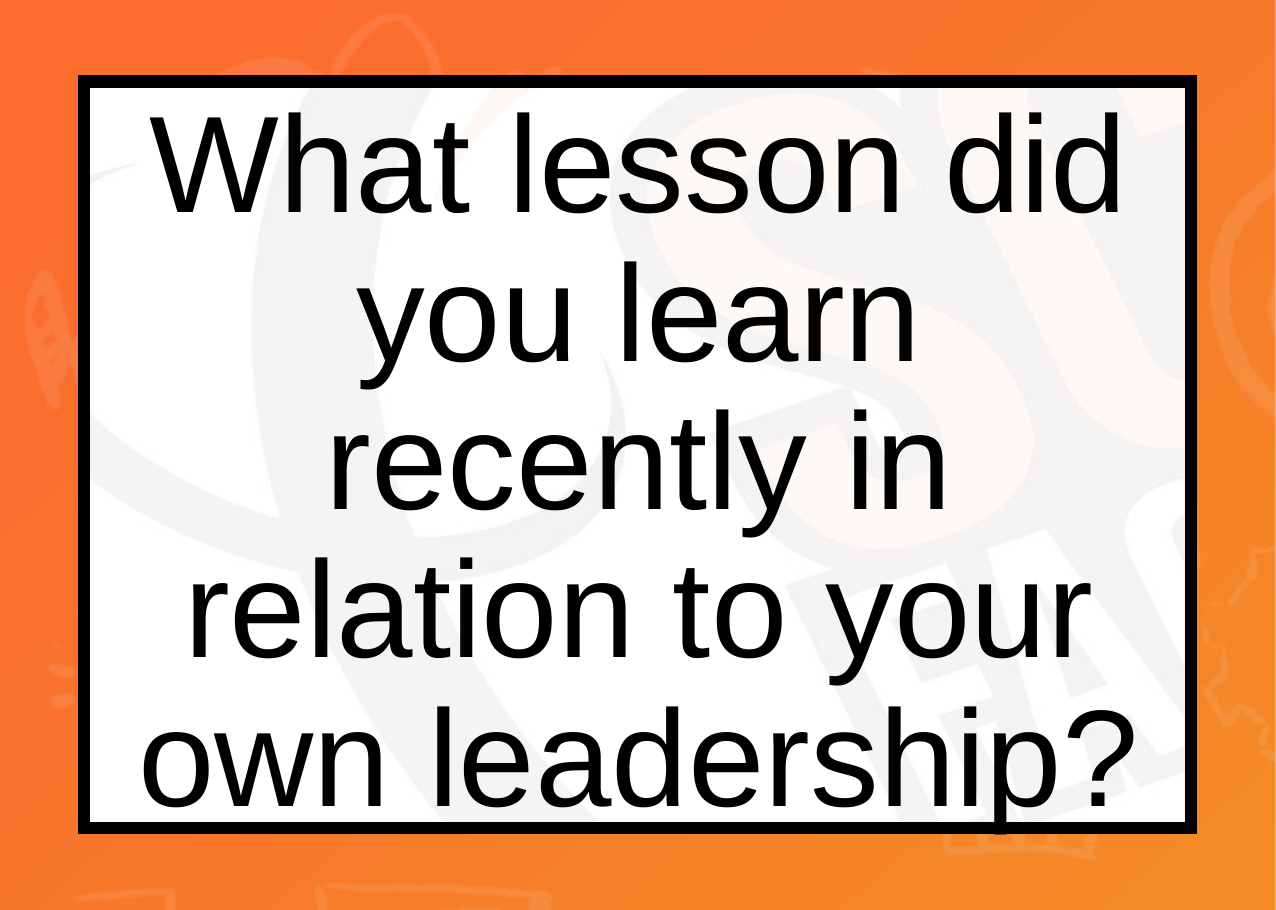

What lesson did you learn recently in relation to your own leadership?